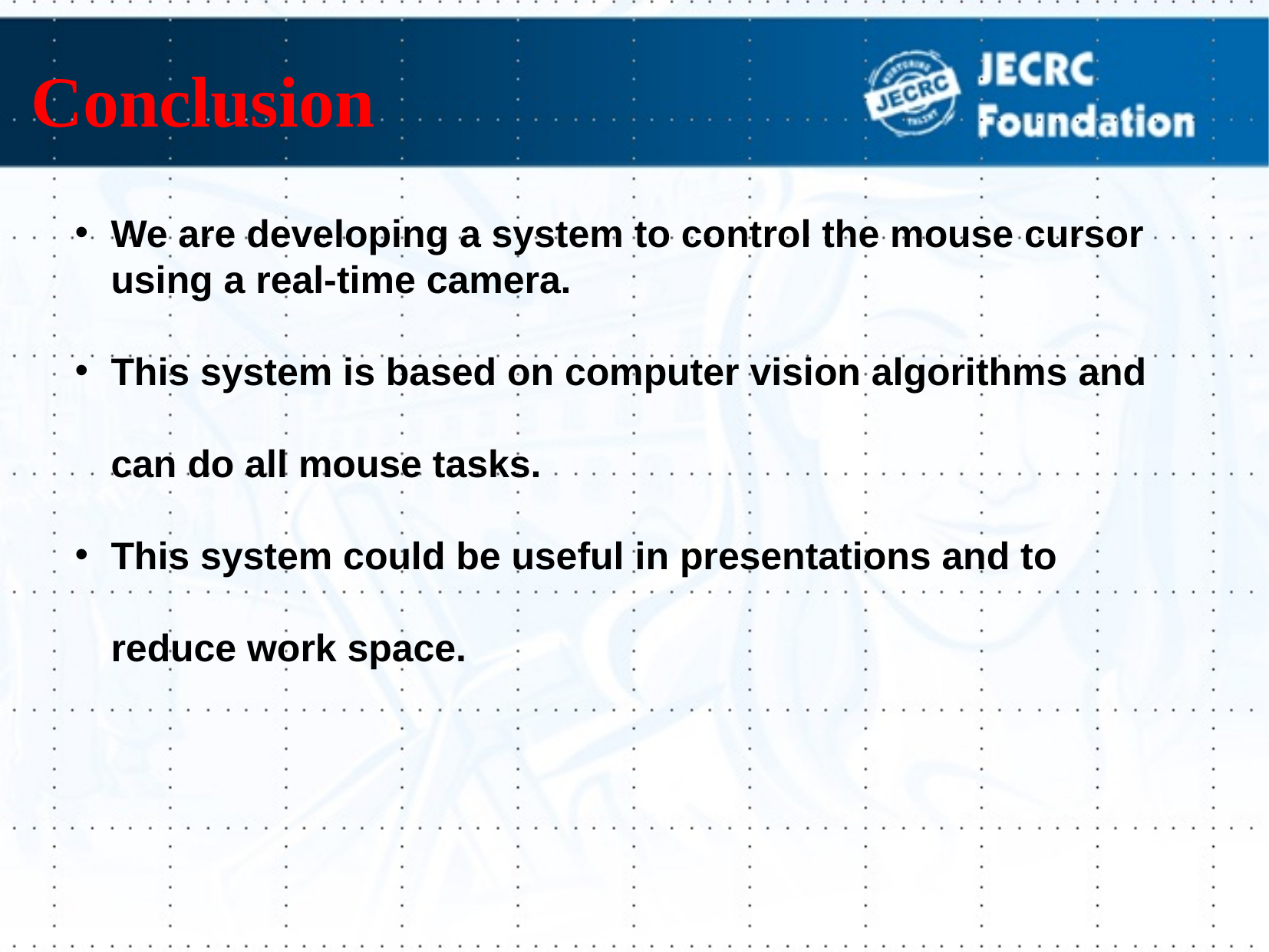

# Conclusion
We are developing a system to control the mouse cursor using a real-time camera.
This system is based on computer vision algorithms and can do all mouse tasks.
This system could be useful in presentations and to reduce work space.